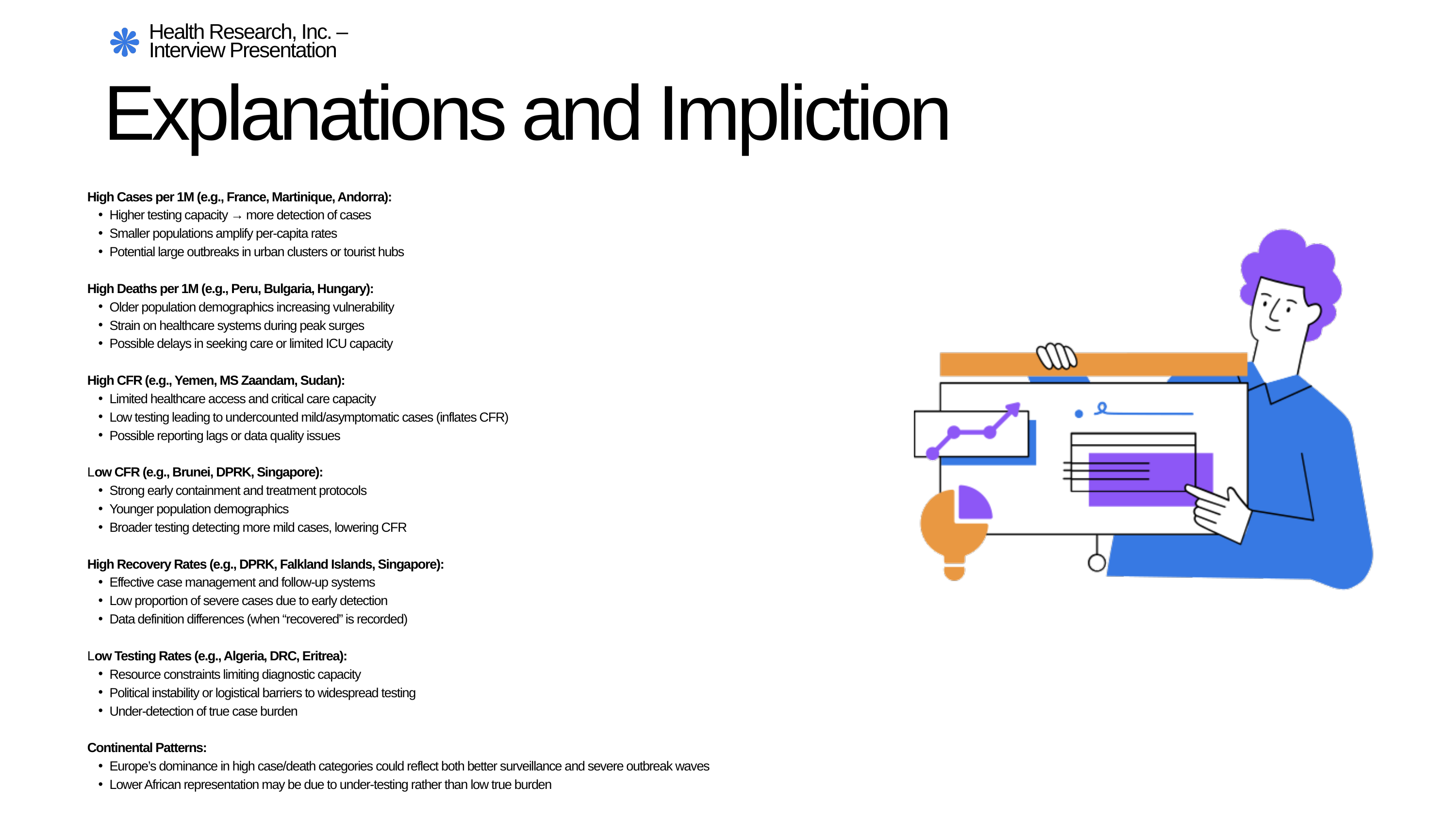

Health Research, Inc. – Interview Presentation

 Explanations and Impliction

High Cases per 1M (e.g., France, Martinique, Andorra):
Higher testing capacity → more detection of cases
Smaller populations amplify per-capita rates
Potential large outbreaks in urban clusters or tourist hubs

High Deaths per 1M (e.g., Peru, Bulgaria, Hungary):
Older population demographics increasing vulnerability
Strain on healthcare systems during peak surges
Possible delays in seeking care or limited ICU capacity

High CFR (e.g., Yemen, MS Zaandam, Sudan):
Limited healthcare access and critical care capacity
Low testing leading to undercounted mild/asymptomatic cases (inflates CFR)
Possible reporting lags or data quality issues

Low CFR (e.g., Brunei, DPRK, Singapore):
Strong early containment and treatment protocols
Younger population demographics
Broader testing detecting more mild cases, lowering CFR

High Recovery Rates (e.g., DPRK, Falkland Islands, Singapore):
Effective case management and follow-up systems
Low proportion of severe cases due to early detection
Data definition differences (when “recovered” is recorded)

Low Testing Rates (e.g., Algeria, DRC, Eritrea):
Resource constraints limiting diagnostic capacity
Political instability or logistical barriers to widespread testing
Under-detection of true case burden

Continental Patterns:
Europe’s dominance in high case/death categories could reflect both better surveillance and severe outbreak waves
Lower African representation may be due to under-testing rather than low true burden